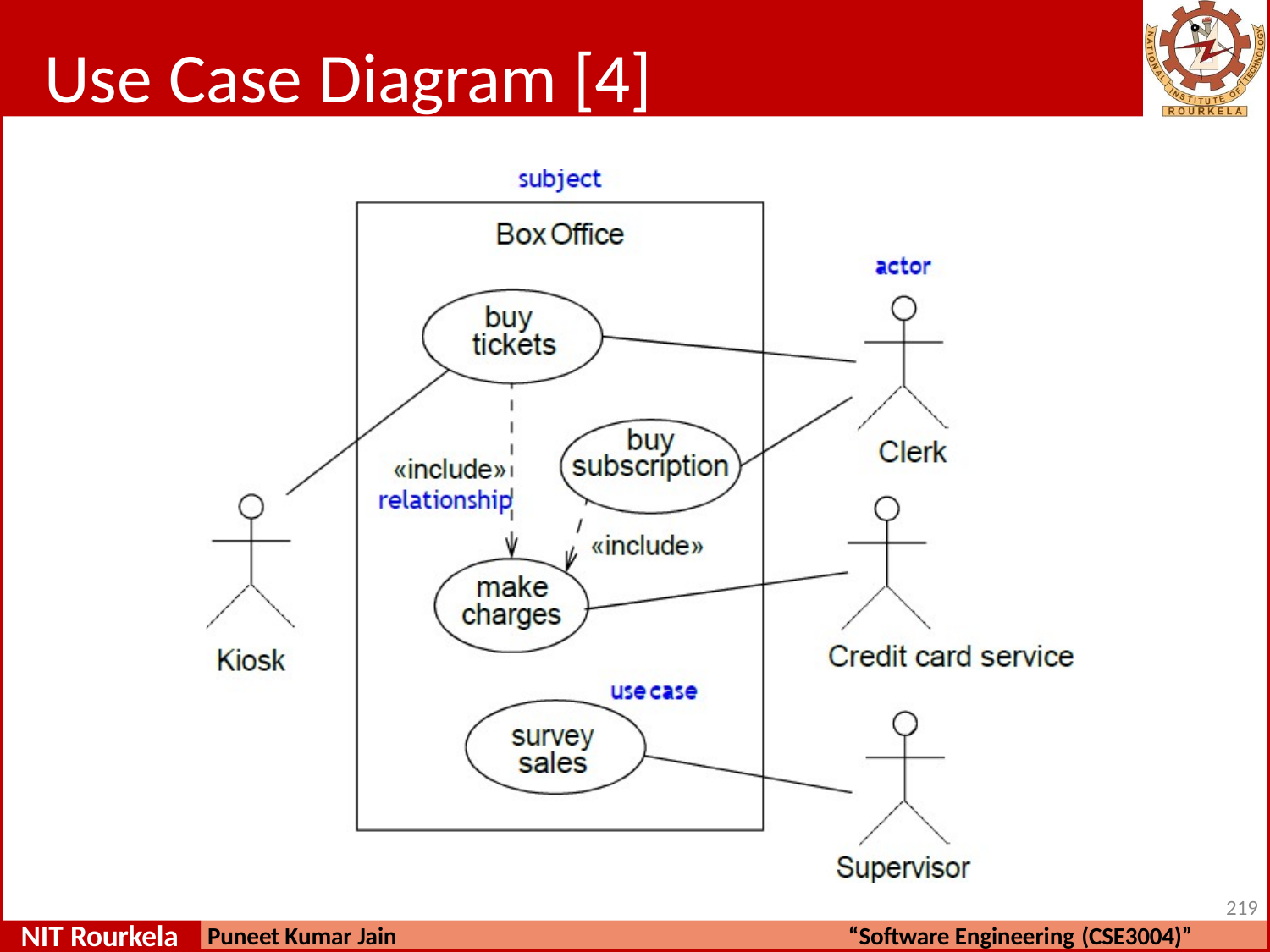

# Use Case Diagram [4]

219
NIT Rourkela
Puneet Kumar Jain
“Software Engineering (CSE3004)”